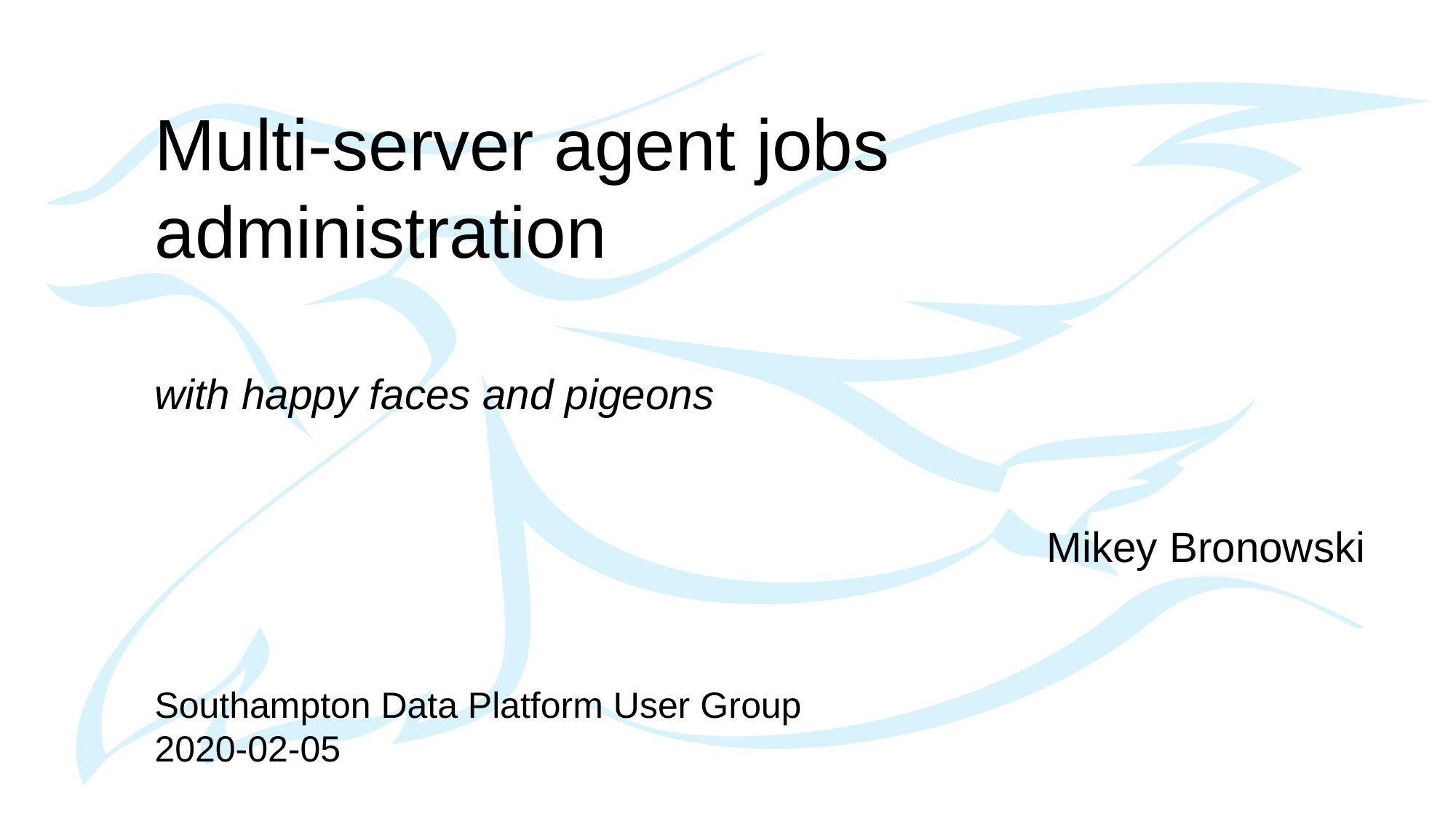

Multi-server agent jobs administration

with happy faces and pigeons

Mikey Bronowski

Southampton Data Platform User Group
2020-02-05